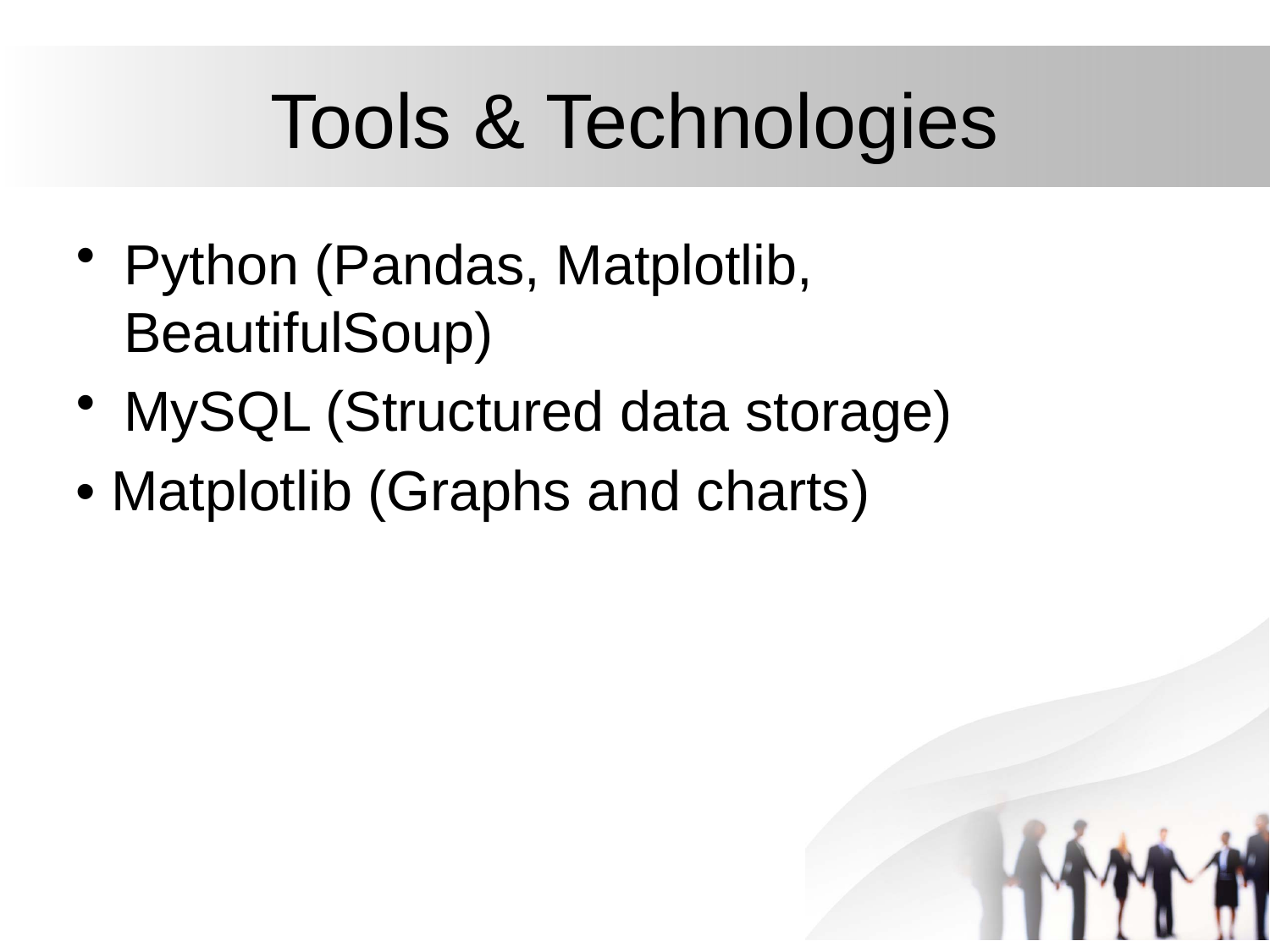

# Tools & Technologies
Python (Pandas, Matplotlib, BeautifulSoup)
MySQL (Structured data storage)
• Matplotlib (Graphs and charts)